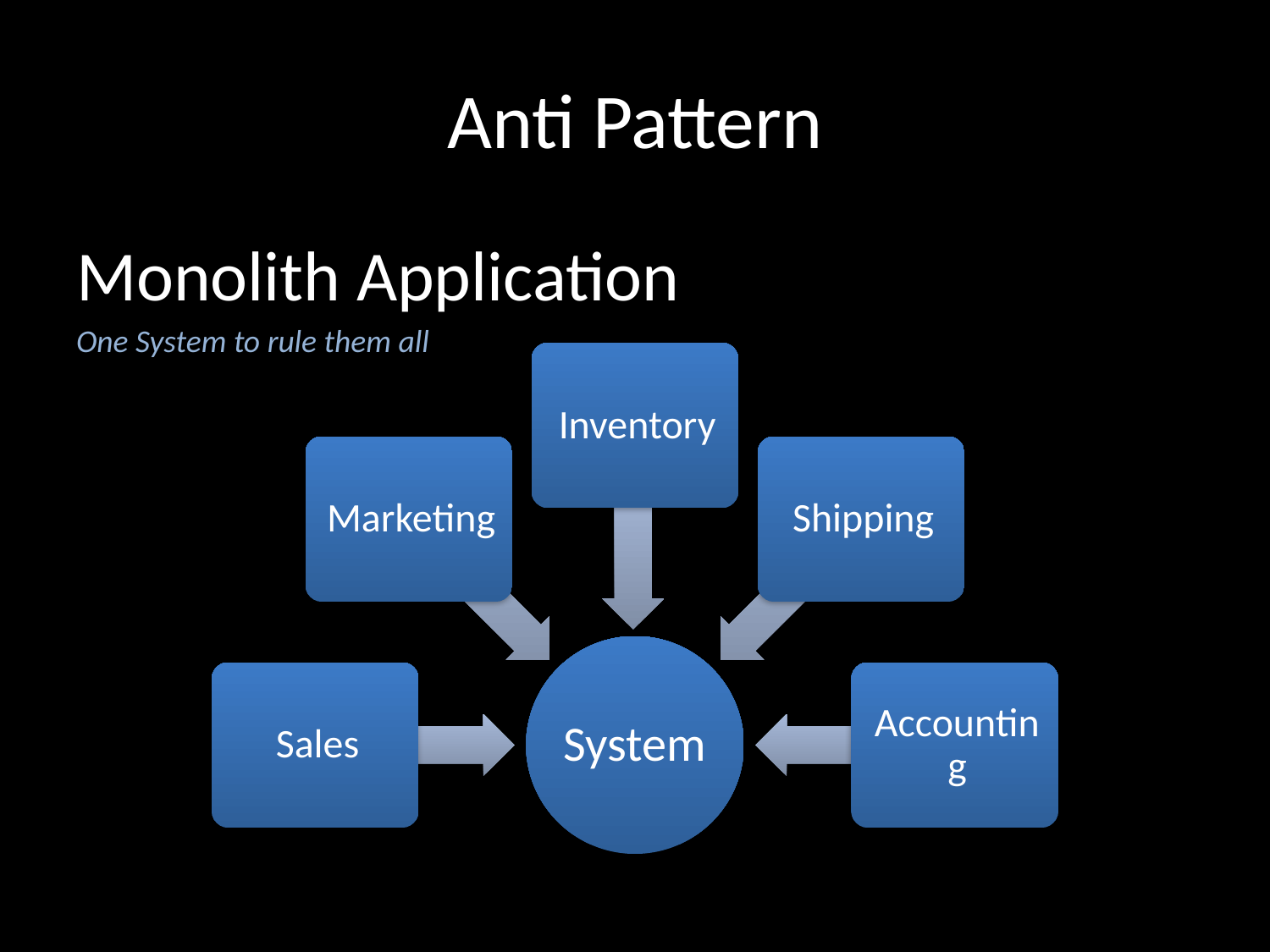

# Anti Pattern
Monolith Application
One System to rule them all
System
Sales
Marketing
Inventory
Shipping
Accounting